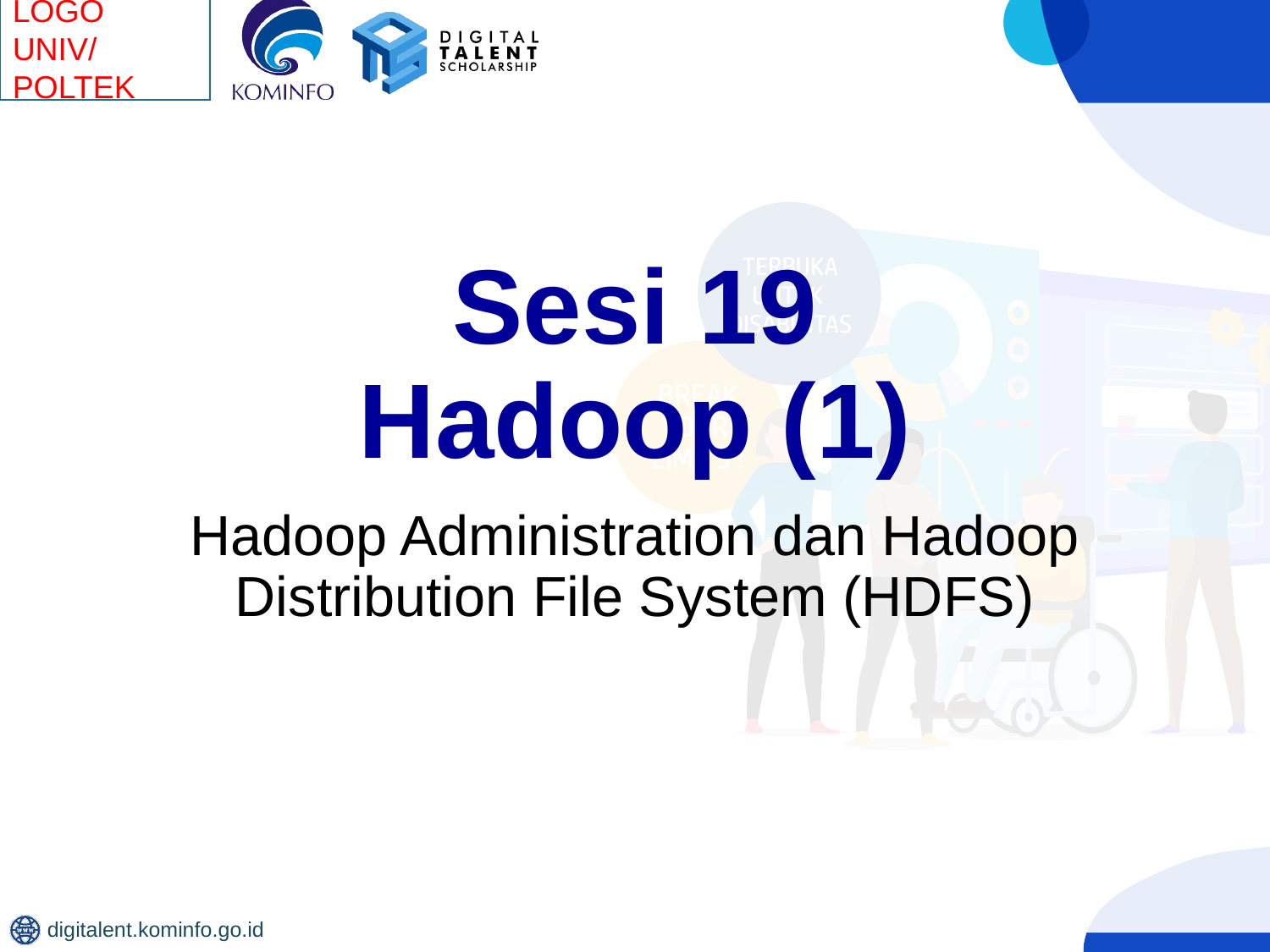

# Sesi 19 Hadoop (1)
Hadoop Administration dan Hadoop Distribution File System (HDFS)